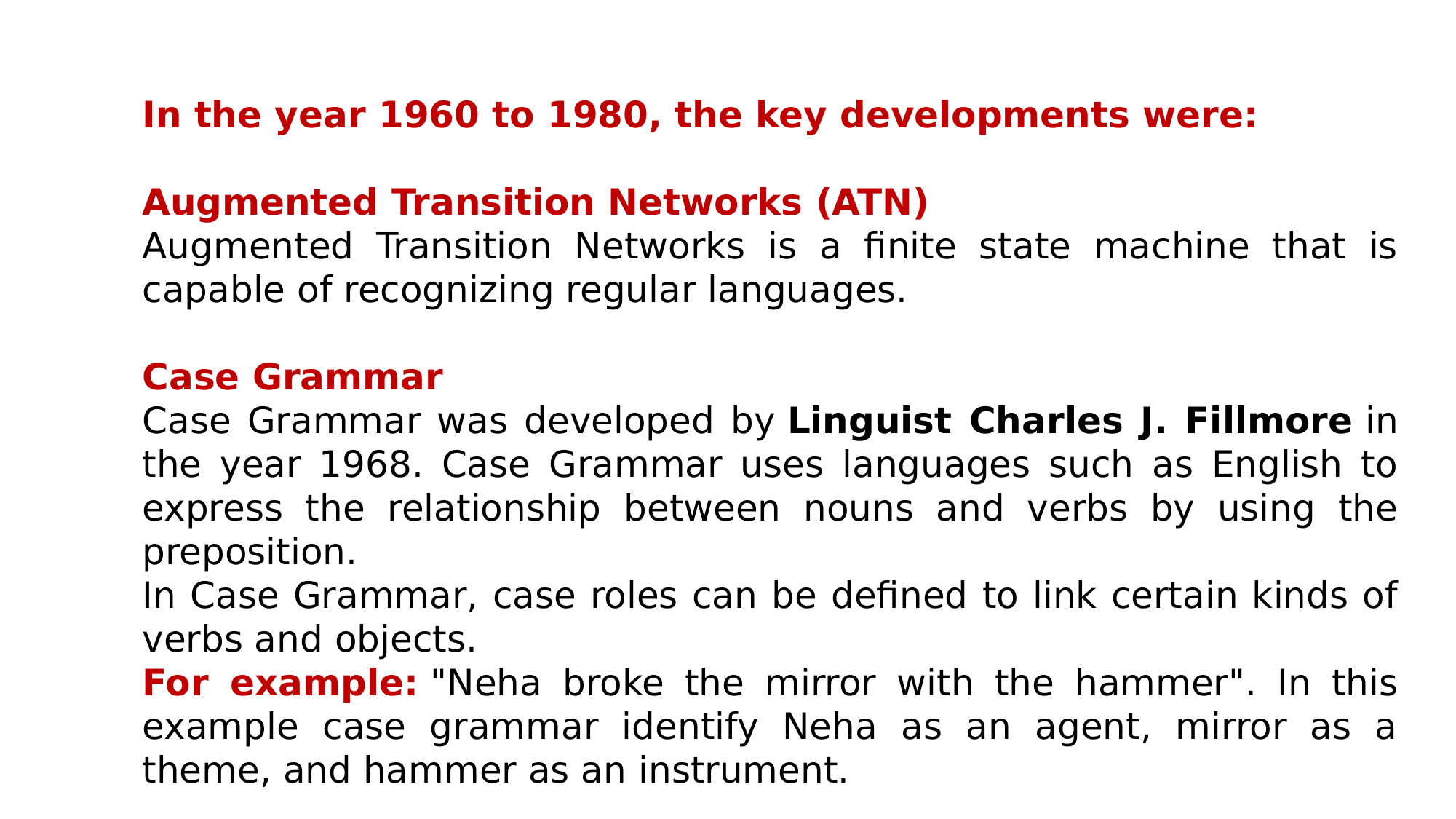

In the year 1960 to 1980, the key developments were:

Augmented Transition Networks (ATN)
Augmented Transition Networks is a finite state machine that is capable of recognizing regular languages.

Case Grammar
Case Grammar was developed by Linguist Charles J. Fillmore in the year 1968. Case Grammar uses languages such as English to express the relationship between nouns and verbs by using the preposition.
In Case Grammar, case roles can be defined to link certain kinds of verbs and objects.
For example: "Neha broke the mirror with the hammer". In this example case grammar identify Neha as an agent, mirror as a theme, and hammer as an instrument.